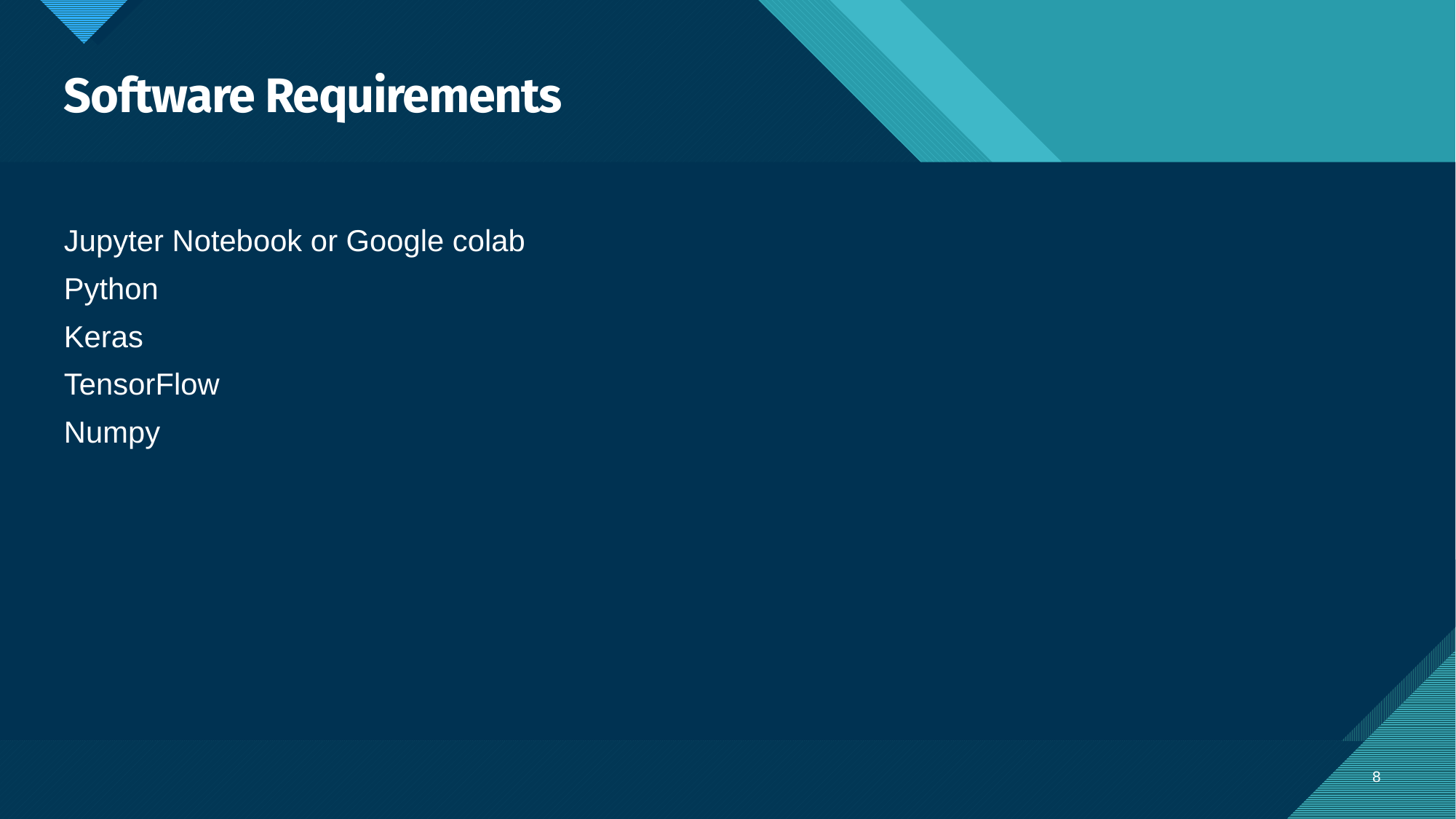

# Software Requirements
Jupyter Notebook or Google colab
Python
Keras
TensorFlow
Numpy
8